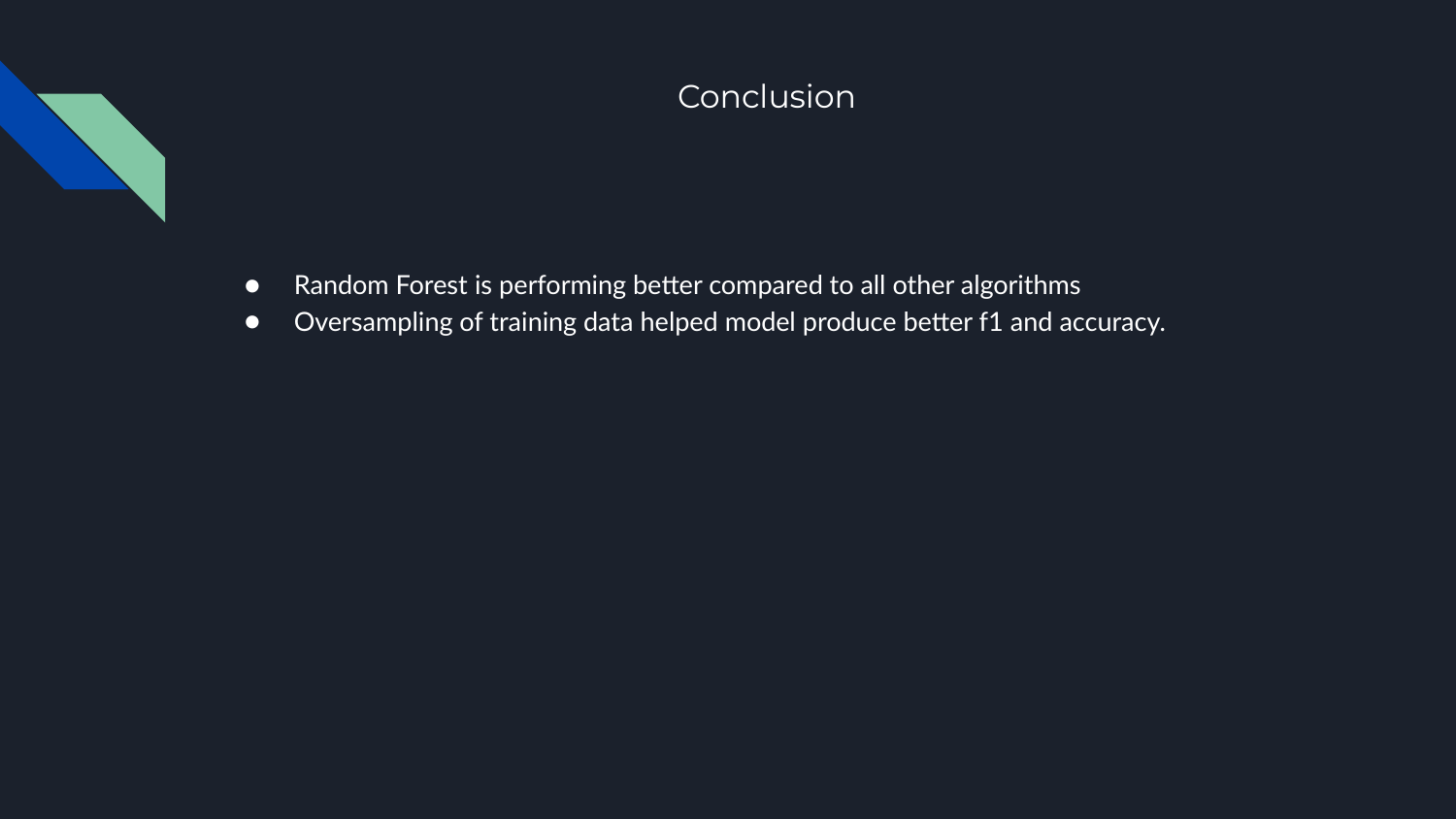

# Conclusion
Random Forest is performing better compared to all other algorithms
Oversampling of training data helped model produce better f1 and accuracy.